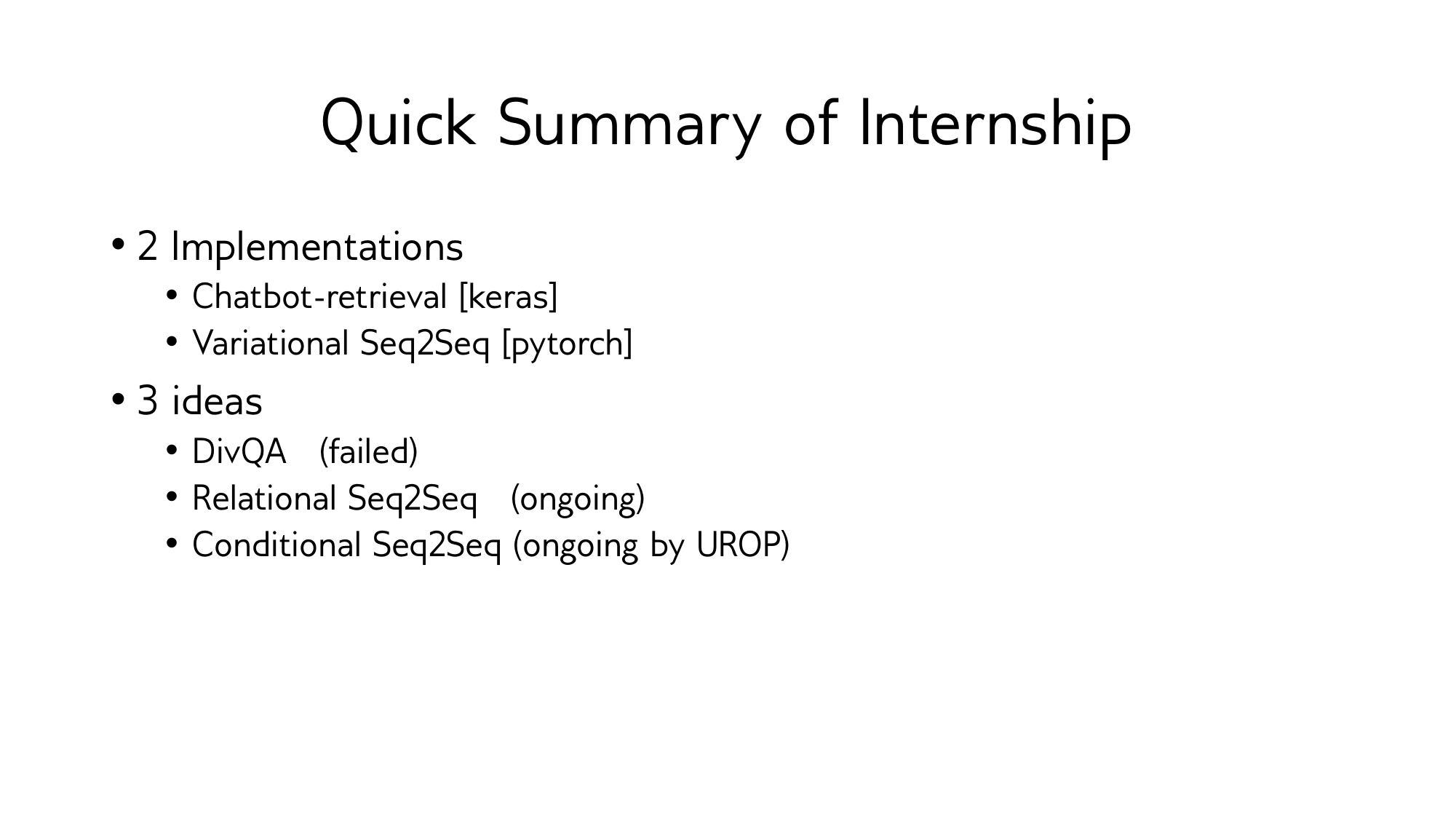

# Quick Summary of Internship
2 Implementations
Chatbot-retrieval [keras]
Variational Seq2Seq [pytorch]
3 ideas
DivQA   (failed)
Relational Seq2Seq   (ongoing)
Conditional Seq2Seq (ongoing by UROP)